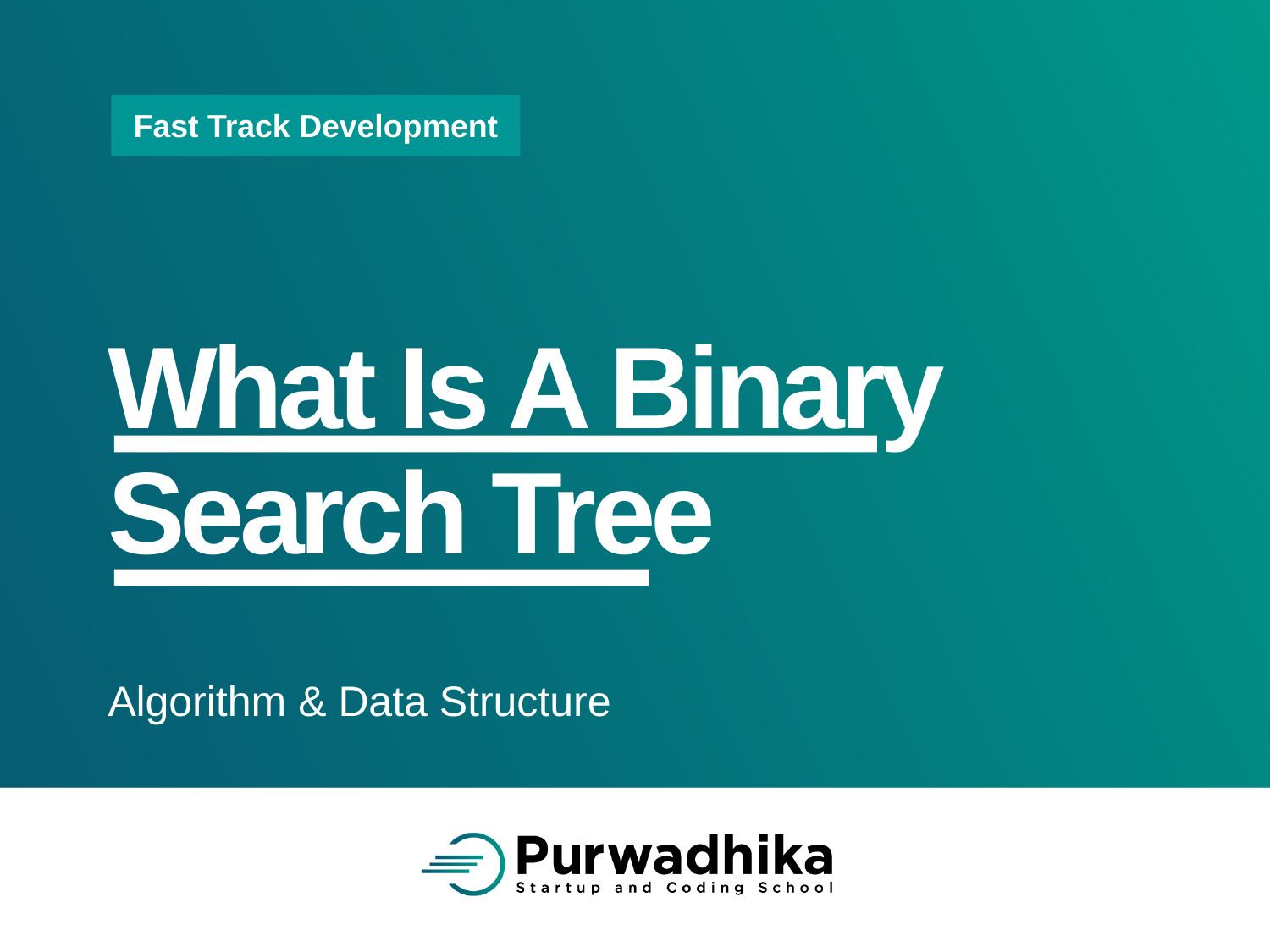

# What Is A Binary Search Tree

Algorithm & Data Structure